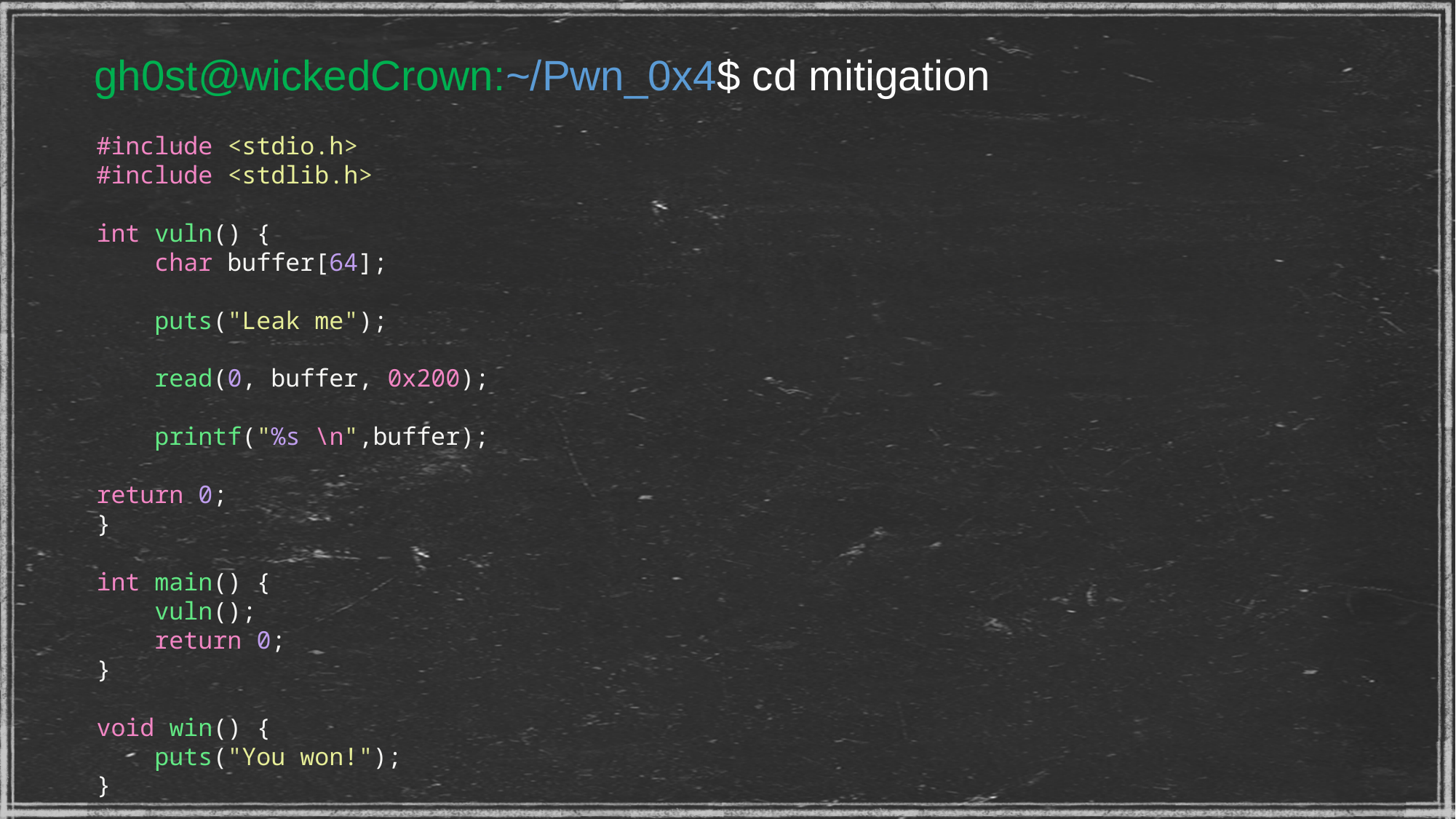

gh0st@wickedCrown:~/Pwn_0x4$ cd mitigation

#include <stdio.h>
#include <stdlib.h>
int vuln() {
    char buffer[64];
    puts("Leak me");

    read(0, buffer, 0x200);
    printf("%s \n",buffer);

return 0;
}
int main() {
    vuln();
    return 0;
}
void win() {
    puts("You won!");
}